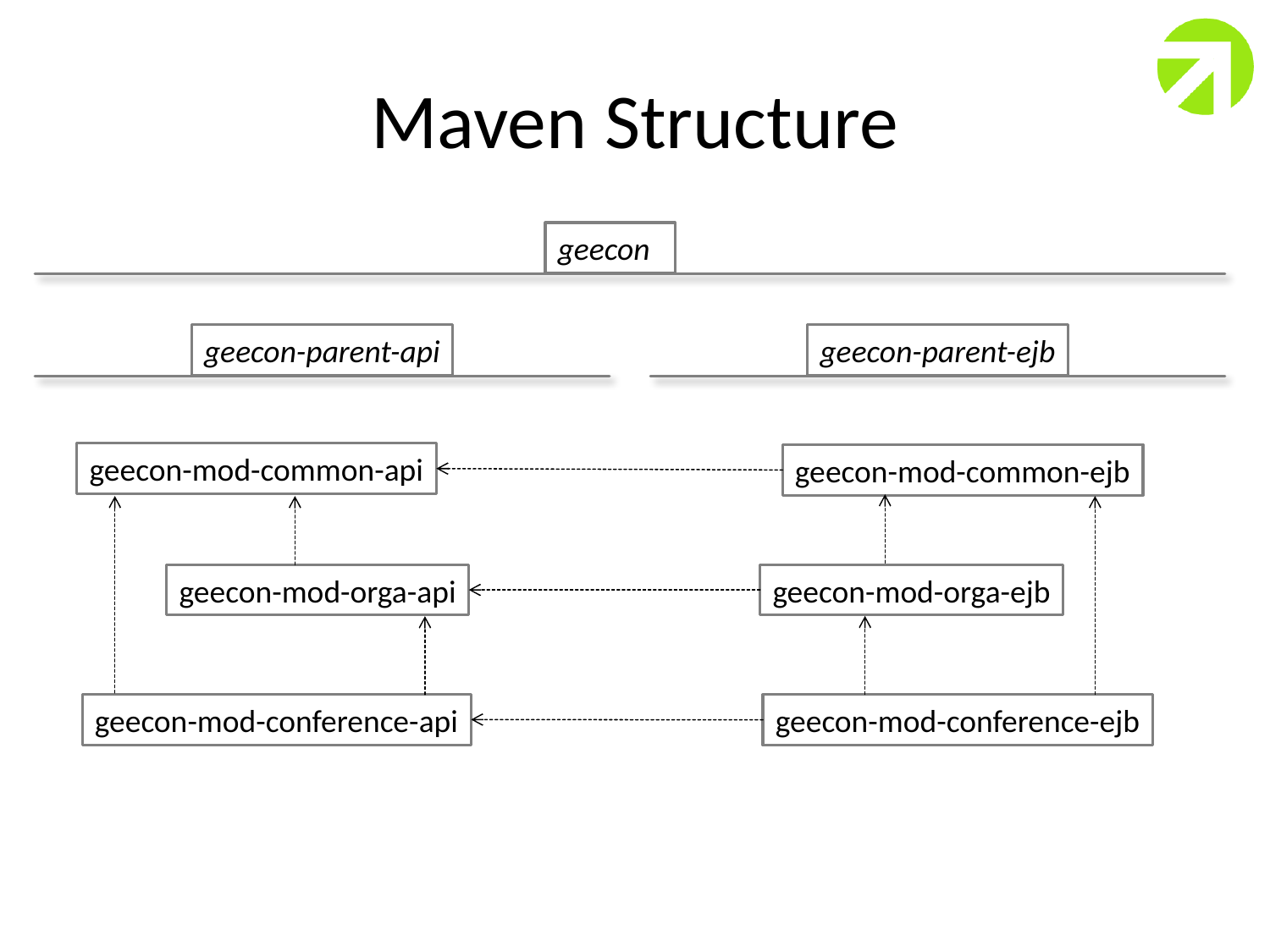

# Maven Structure
geecon
geecon-parent-api
geecon-parent-ejb
geecon-mod-common-api
geecon-mod-common-ejb
geecon-mod-orga-api
geecon-mod-orga-ejb
geecon-mod-conference-api
geecon-mod-conference-ejb